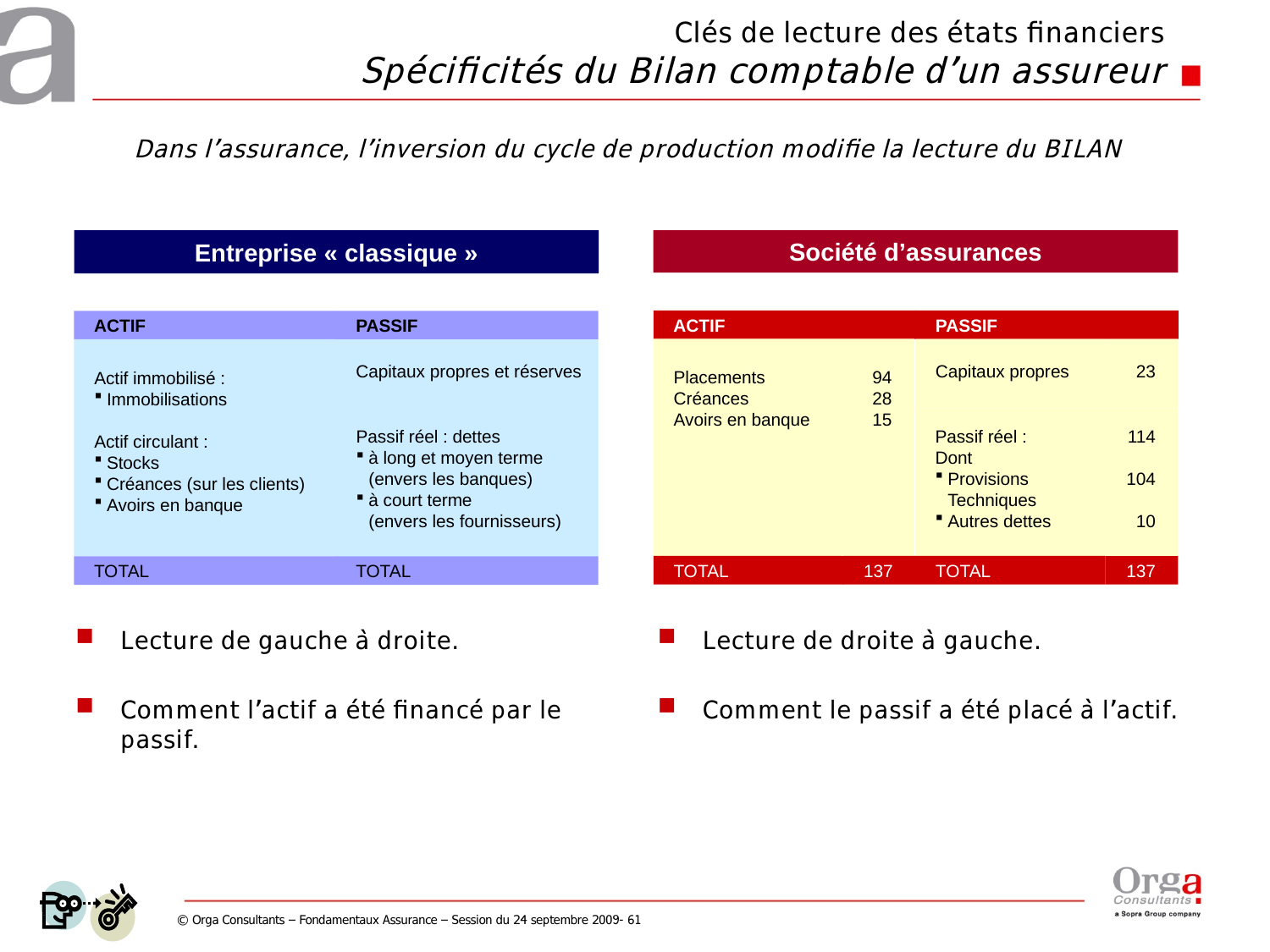

# Clés de lecture des états financiers Spécificités du Bilan comptable d’un assureur
Dans l’assurance, l’inversion du cycle de production modifie la lecture du BILAN
Entreprise « classique »
Société d’assurances
ACTIF
PASSIF
ACTIF
PASSIF

Placements
Créances
Avoirs en banque

94
28
15

Capitaux propres

23

Actif immobilisé :
Immobilisations

Actif circulant :
Stocks
Créances (sur les clients)
Avoirs en banque

Capitaux propres et réserves

Passif réel :
Dont
Provisions Techniques
Autres dettes

114

104

10

Passif réel : dettes
à long et moyen terme
(envers les banques)
à court terme
(envers les fournisseurs)
TOTAL
137
TOTAL
137
TOTAL
TOTAL

Lecture de gauche à droite.

Comment l’actif a été financé par le passif.

Lecture de droite à gauche.

Comment le passif a été placé à l’actif.